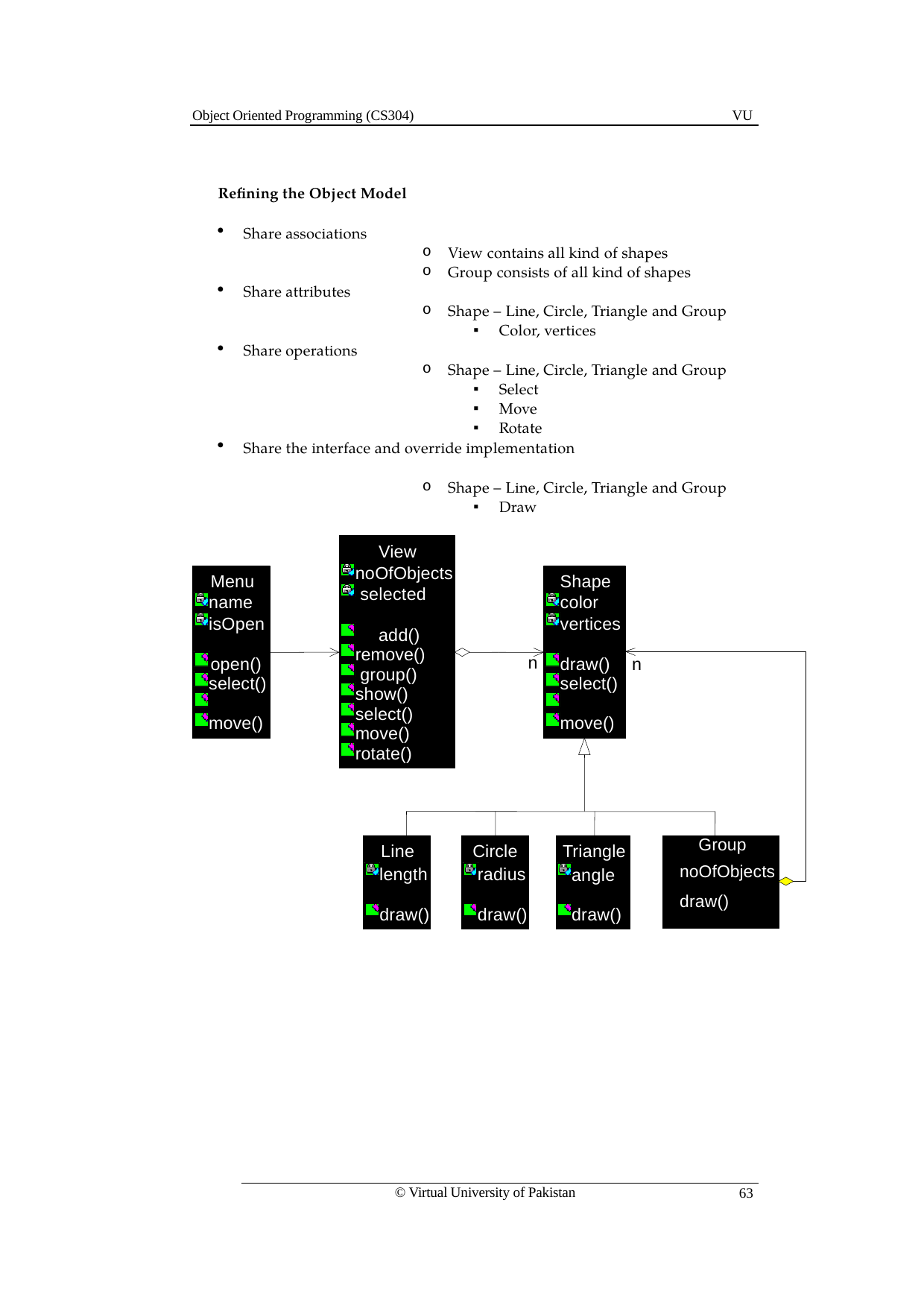

Object Oriented Programming (CS304)
VU

Refining the Object Model

Share associations
View contains all kind of shapes
Group consists of all kind of shapes
Share attributes
Shape – Line, Circle, Triangle and Group
Color, vertices
Share operations
Shape – Line, Circle, Triangle and Group
Select
Move
Rotate
Share the interface and override implementation

Shape – Line, Circle, Triangle and Group
Draw

View  noOfObjects  selected

add()  remove()  group()  show()  select()  move()  rotate()

Menu  name  isOpen

open()  select()  move()  rotate()
Shape  color  vertices

draw()  select()  move()  rotate()

n

n

| Group |
| --- |
| noOfObjects |
| draw() |

Line  length
Circle  radius
Triangle

angle

draw()
draw()
draw()

© Virtual University of Pakistan

63